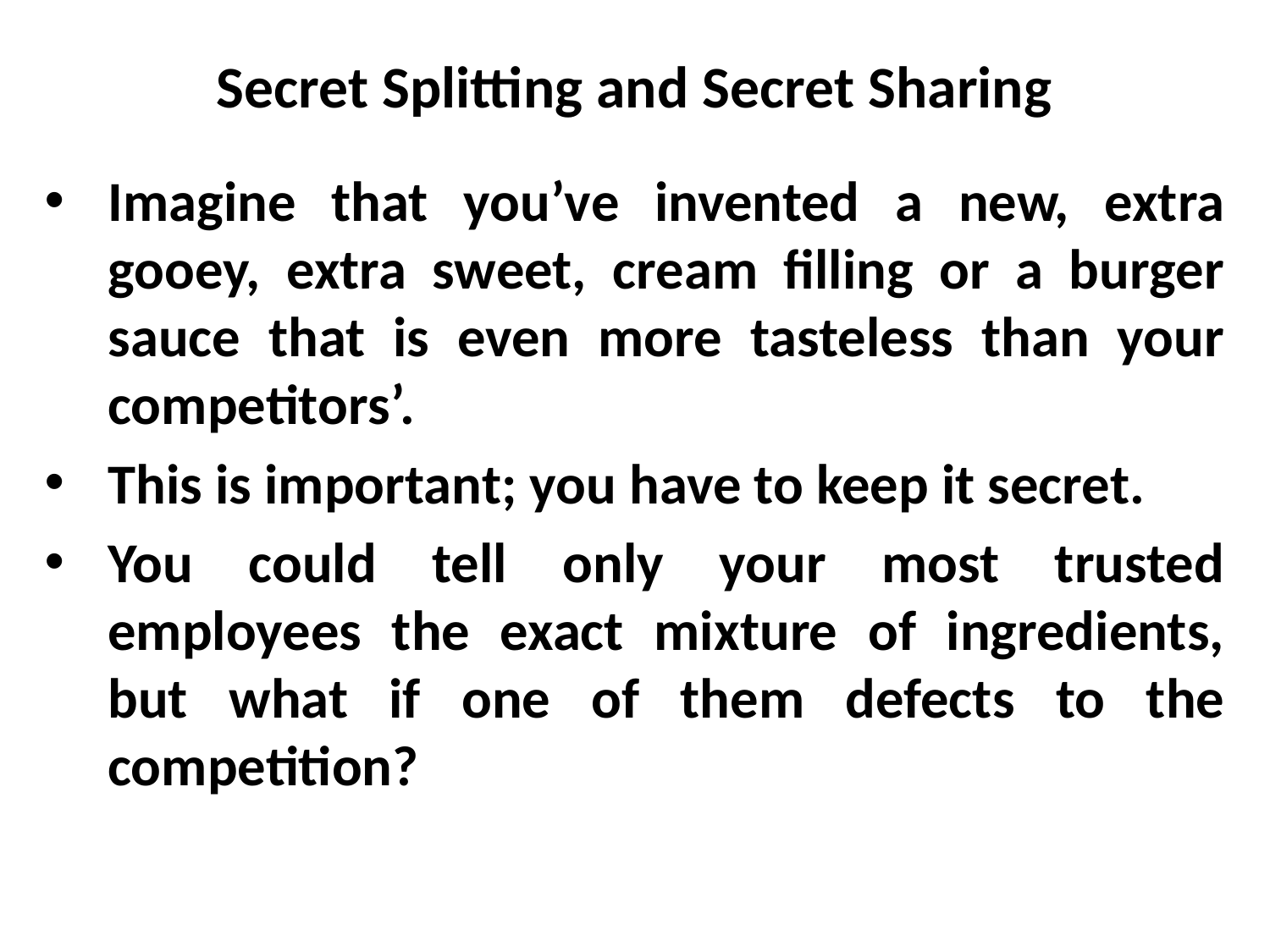

# Secret Splitting and Secret Sharing
Imagine that you’ve invented a new, extra gooey, extra sweet, cream filling or a burger sauce that is even more tasteless than your competitors’.
This is important; you have to keep it secret.
You could tell only your most trusted employees the exact mixture of ingredients, but what if one of them defects to the competition?